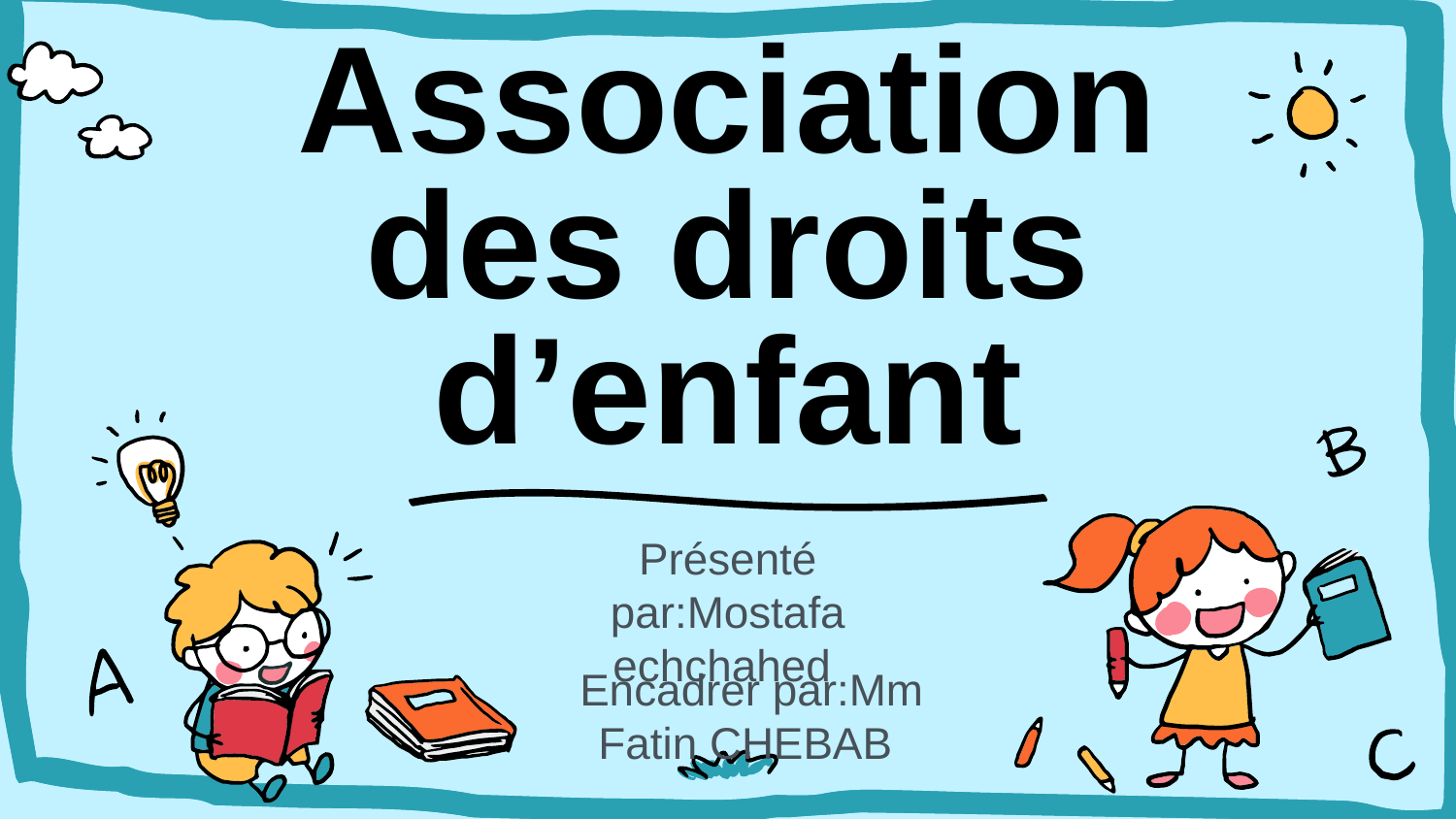

# Association des droits d’enfant

Présenté par:Mostafa echchahed

Encadrer par:Mm Fatin CHEBAB